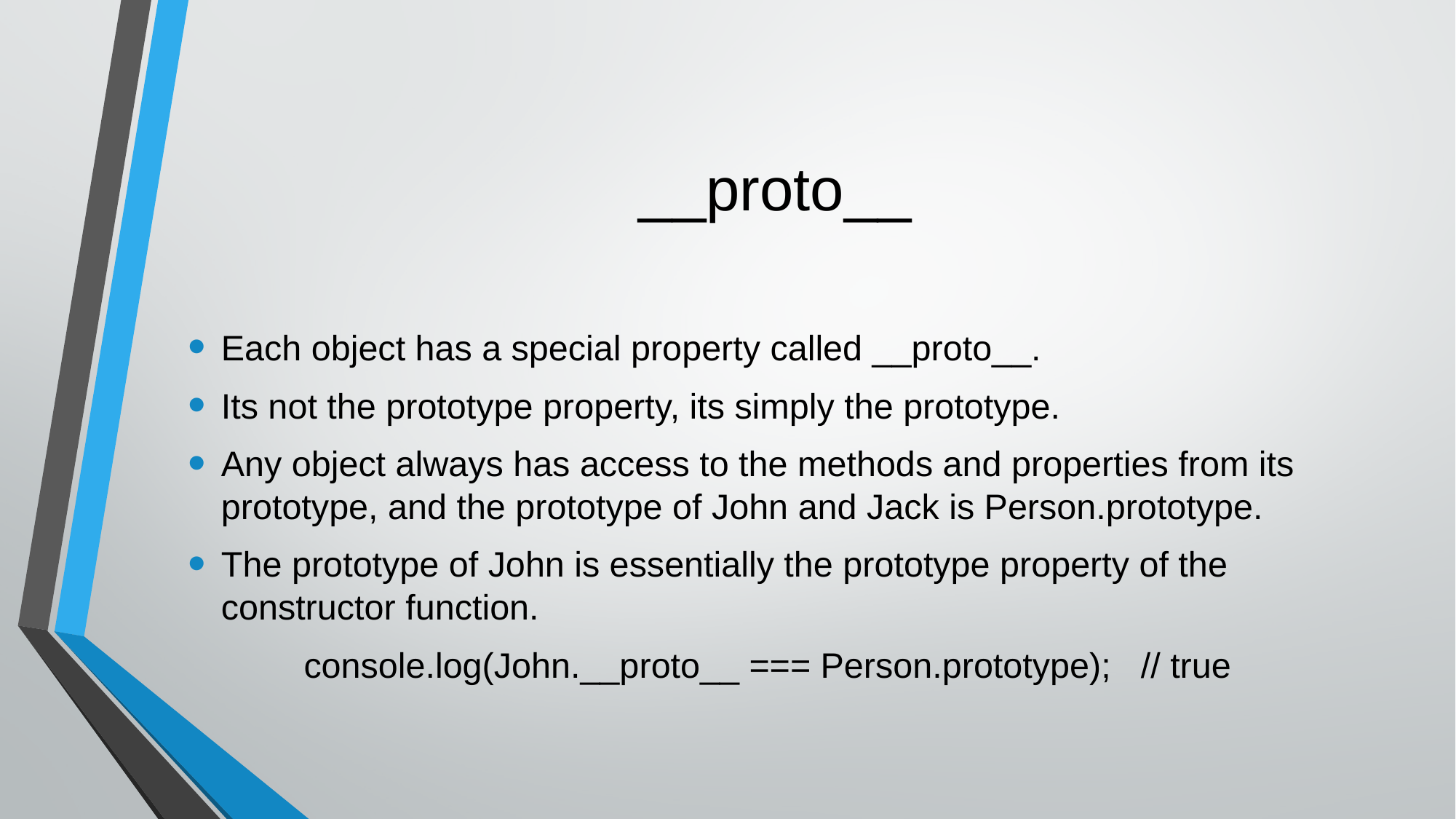

# __proto__
Each object has a special property called __proto__.
Its not the prototype property, its simply the prototype.
Any object always has access to the methods and properties from its prototype, and the prototype of John and Jack is Person.prototype.
The prototype of John is essentially the prototype property of the constructor function.
	 console.log(John.__proto__ === Person.prototype); 	// true